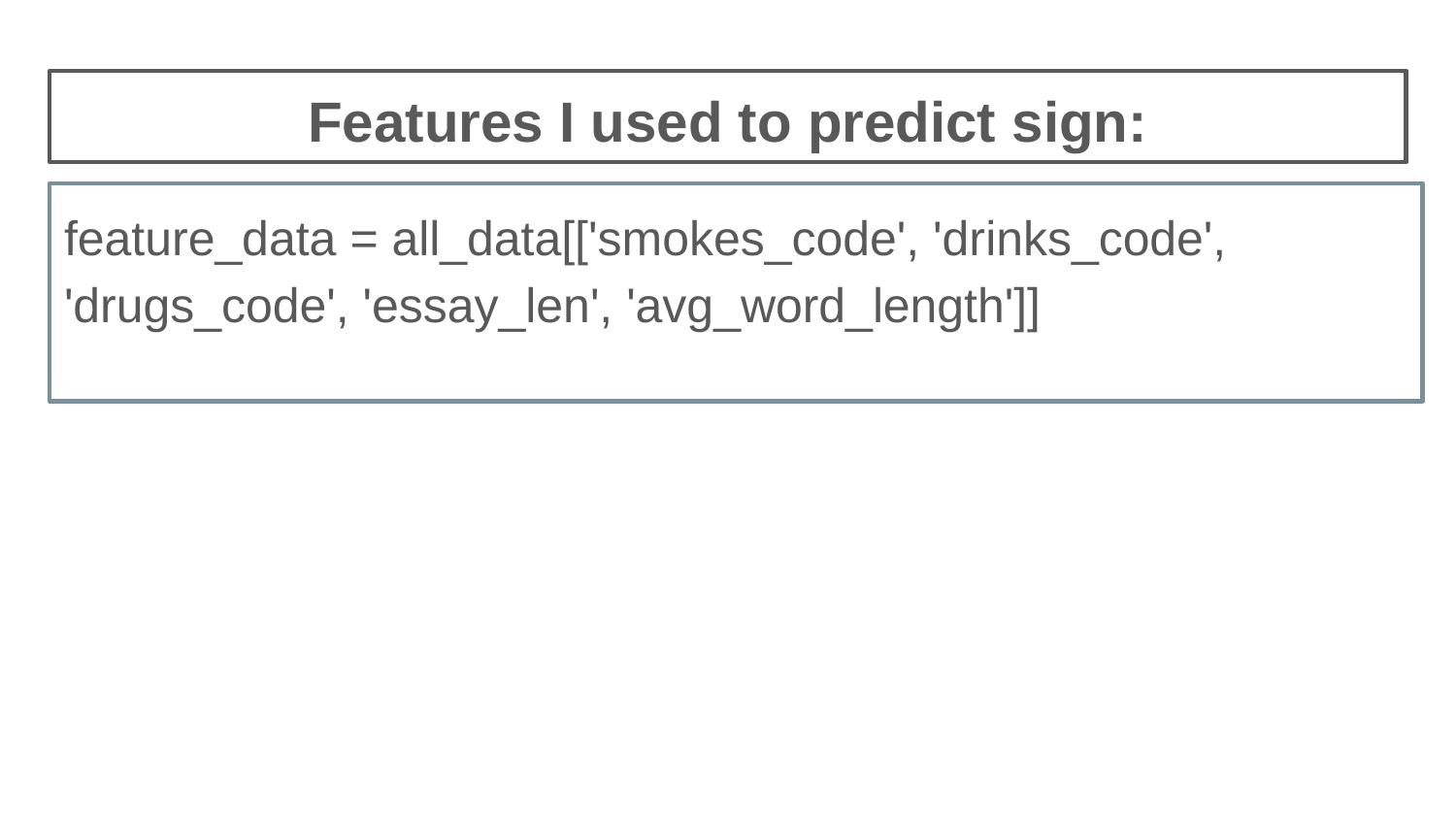

# Features I used to predict sign:
feature_data = all_data[['smokes_code', 'drinks_code', 'drugs_code', 'essay_len', 'avg_word_length']]